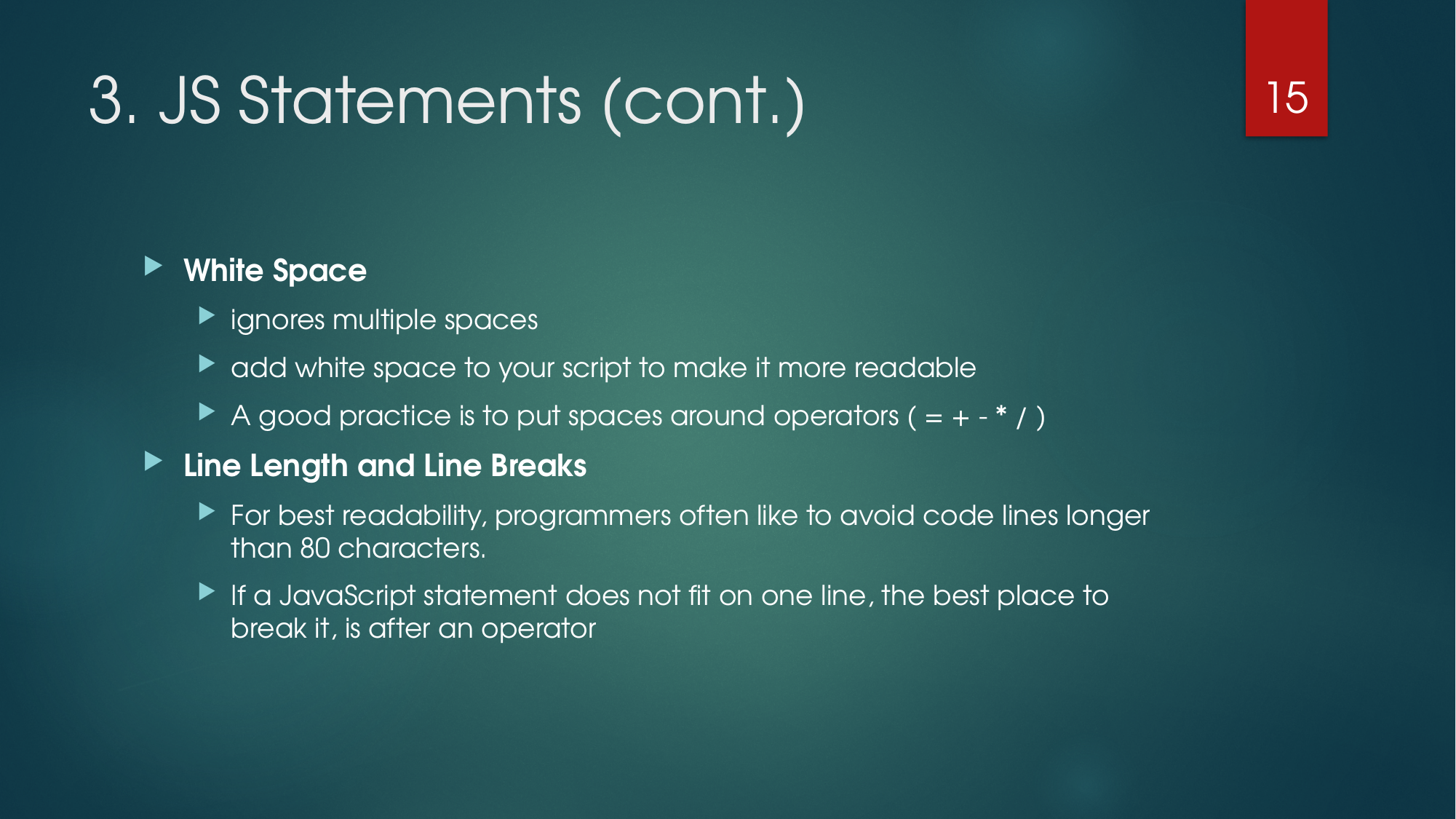

15
# 3. JS Statements (cont.)
White Space
ignores multiple spaces
add white space to your script to make it more readable
A good practice is to put spaces around operators ( = + - * / )
Line Length and Line Breaks
For best readability, programmers often like to avoid code lines longer than 80 characters.
If a JavaScript statement does not fit on one line, the best place to break it, is after an operator